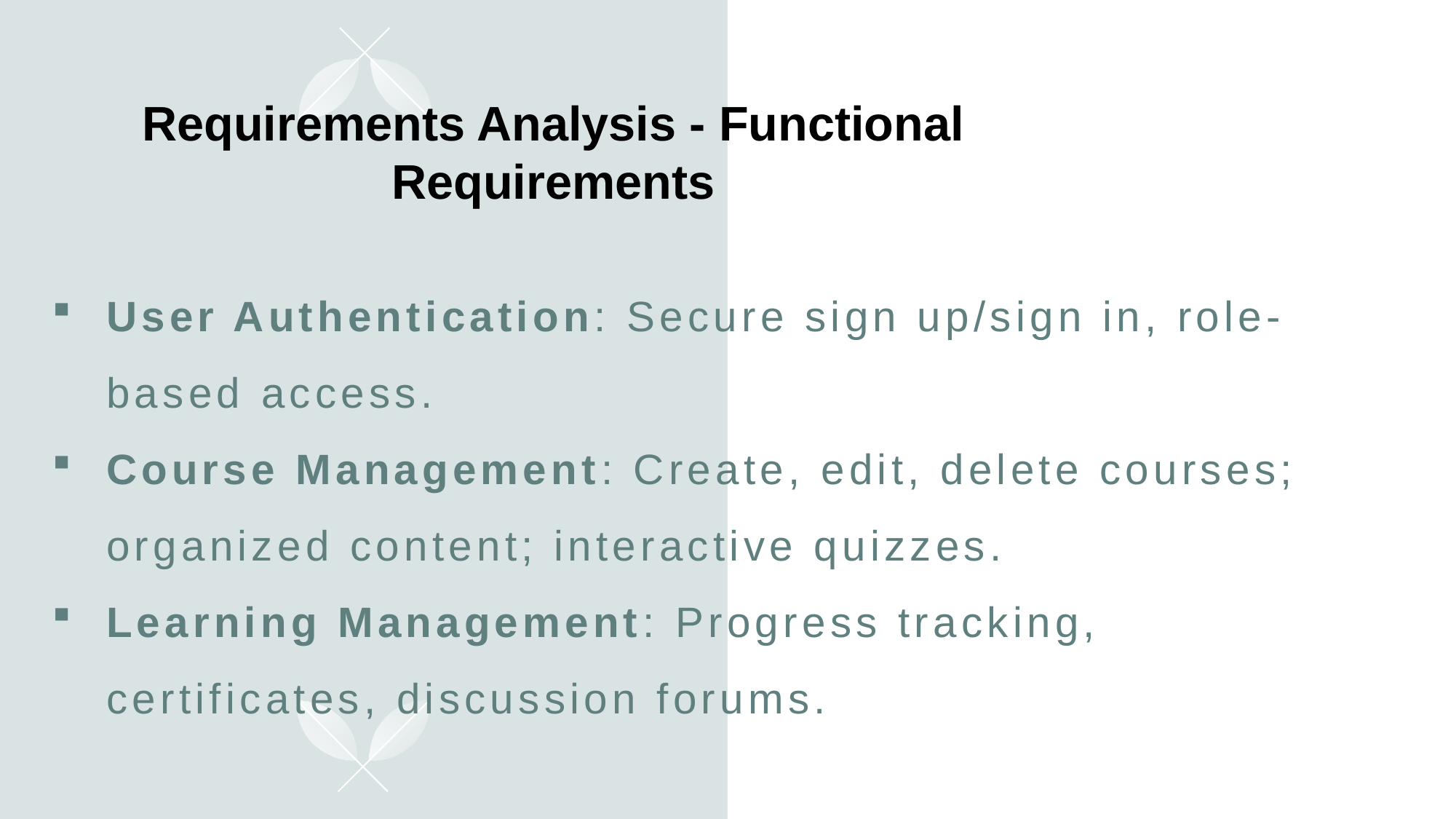

# Requirements Analysis - Functional Requirements
User Authentication: Secure sign up/sign in, role-based access.
Course Management: Create, edit, delete courses; organized content; interactive quizzes.
Learning Management: Progress tracking, certificates, discussion forums.